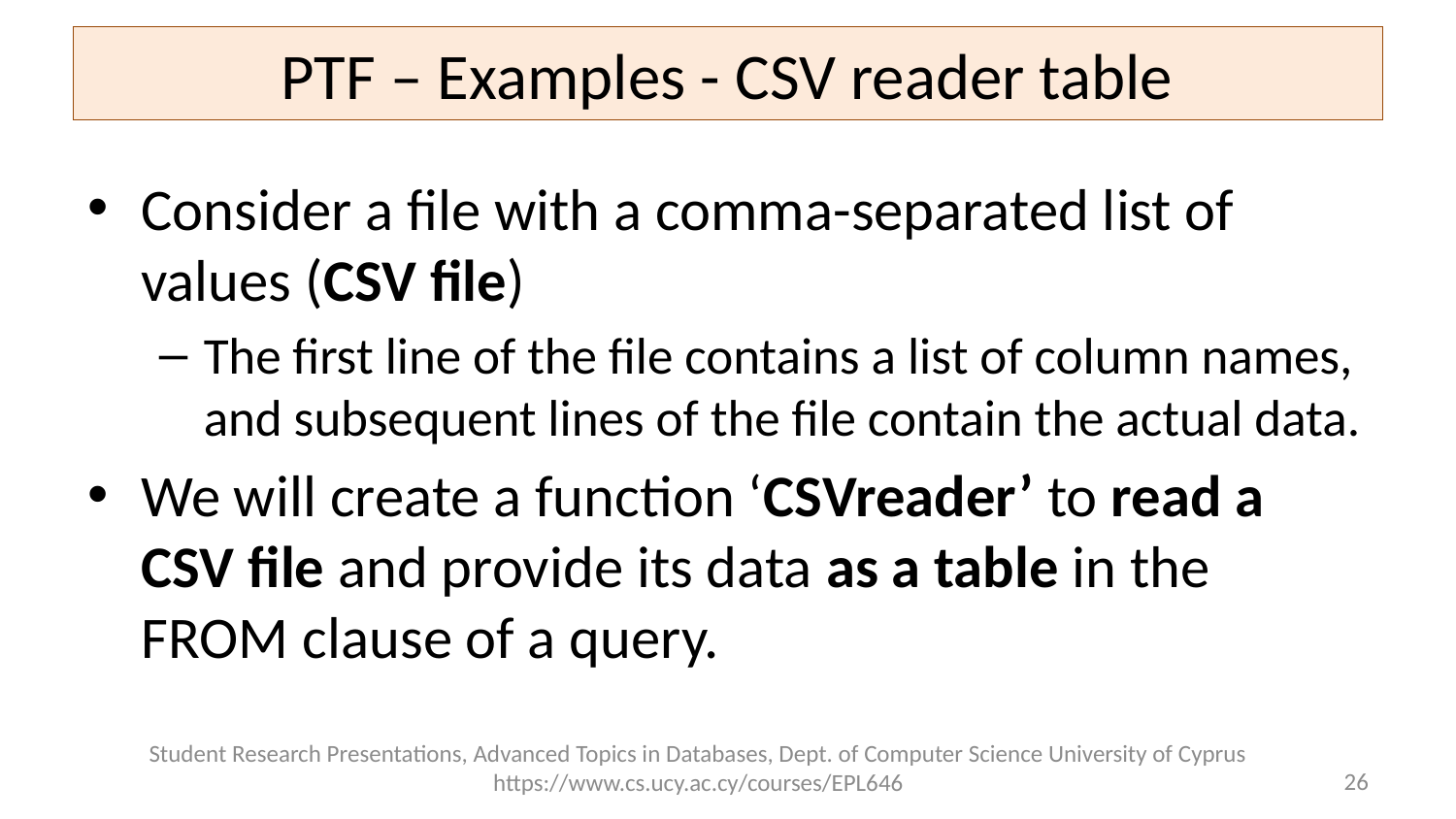

# PTF – Examples - CSV reader table
Consider a file with a comma-separated list of values (CSV file)
The first line of the file contains a list of column names, and subsequent lines of the file contain the actual data.
We will create a function ‘CSVreader’ to read a CSV file and provide its data as a table in the FROM clause of a query.

Student Research Presentations, Advanced Topics in Databases, Dept. of Computer Science University of Cyprus https://www.cs.ucy.ac.cy/courses/EPL646
26